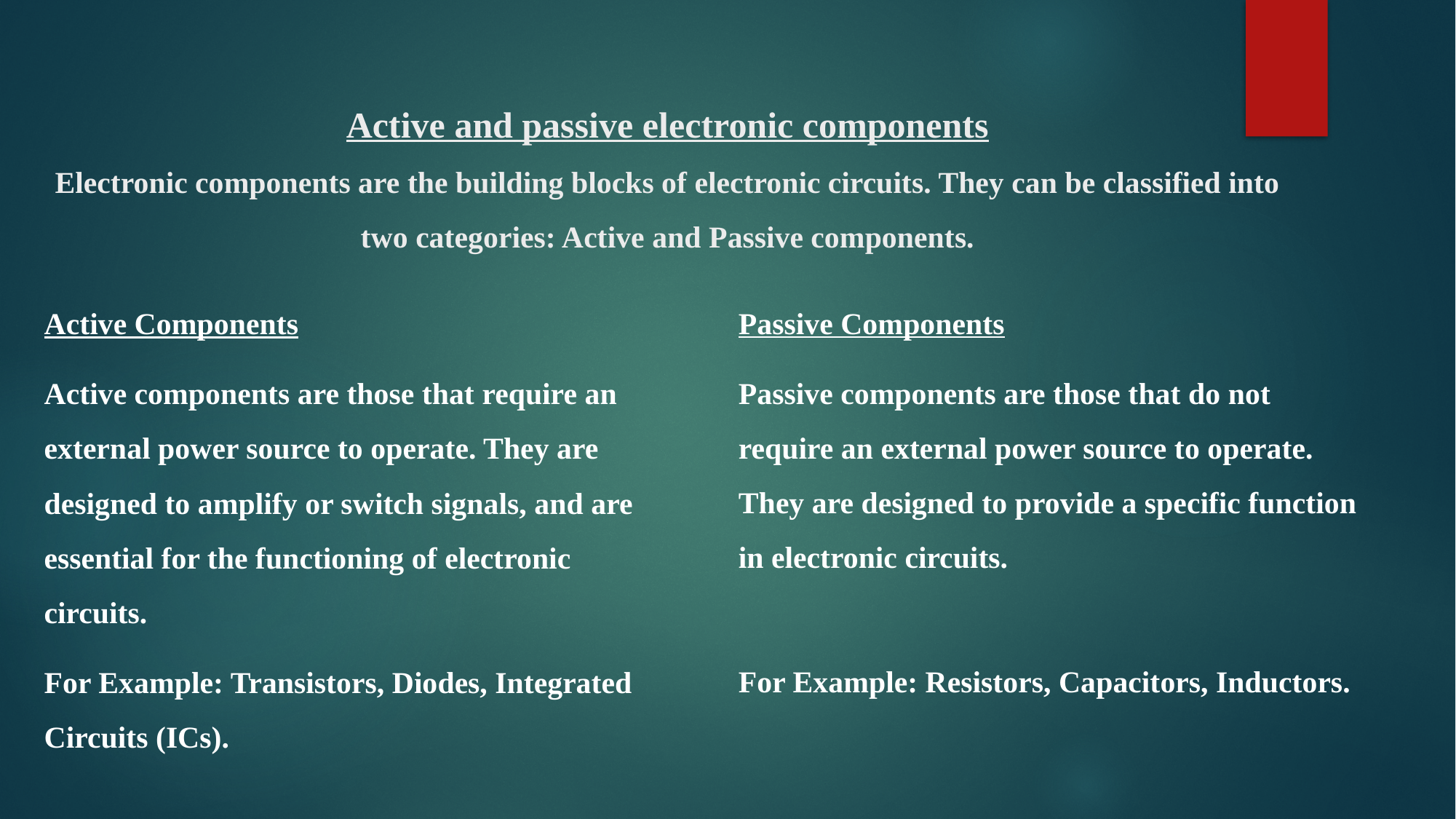

# Active and passive electronic components Electronic components are the building blocks of electronic circuits. They can be classified into two categories: Active and Passive components.
Active Components
Active components are those that require an external power source to operate. They are designed to amplify or switch signals, and are essential for the functioning of electronic circuits.
For Example: Transistors, Diodes, Integrated Circuits (ICs).
Passive Components
Passive components are those that do not require an external power source to operate. They are designed to provide a specific function in electronic circuits.
                                                                             For Example: Resistors, Capacitors, Inductors.